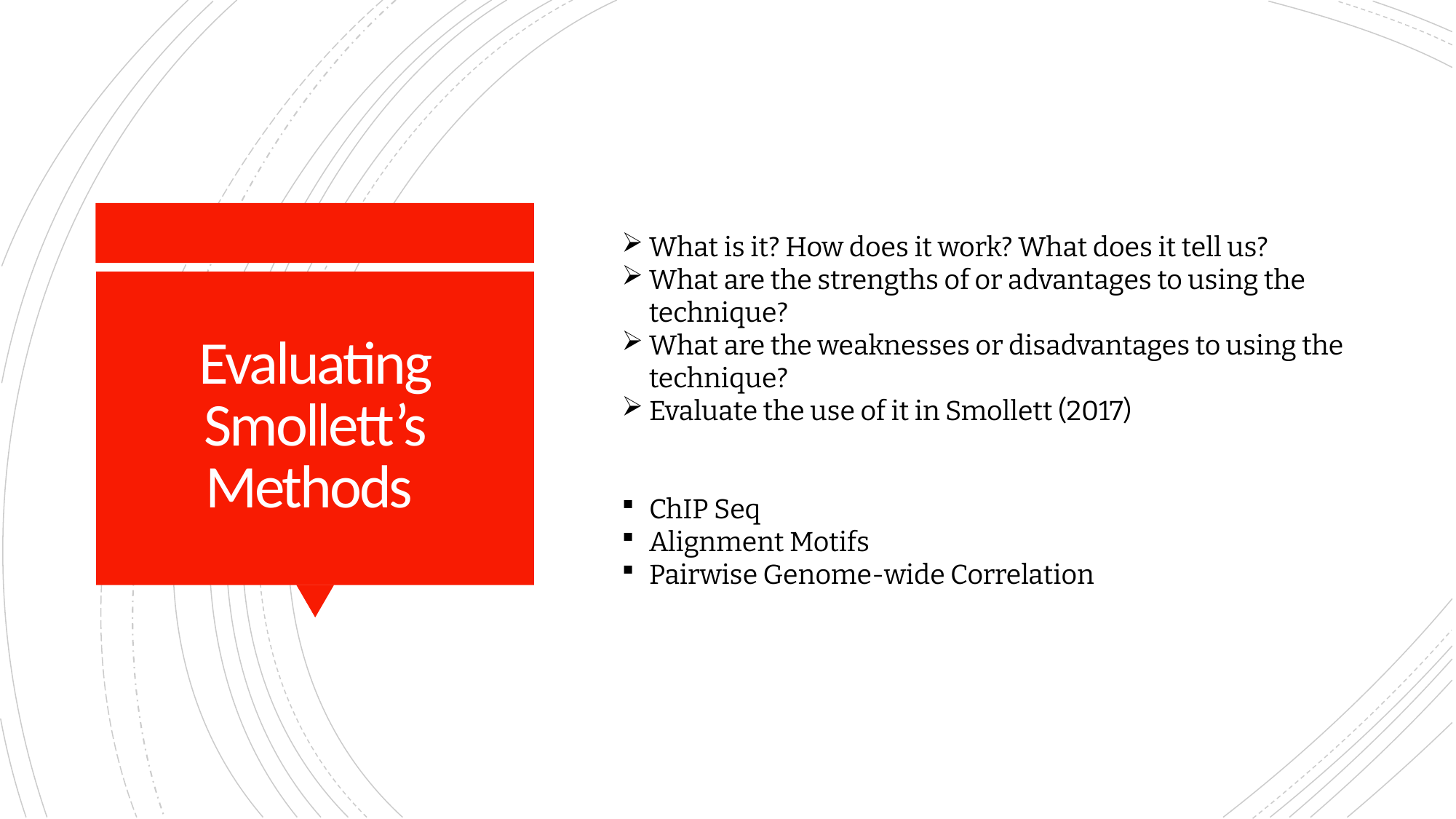

What is it? How does it work? What does it tell us?
What are the strengths of or advantages to using the technique?
What are the weaknesses or disadvantages to using the technique?
Evaluate the use of it in Smollett (2017)
ChIP Seq
Alignment Motifs
Pairwise Genome-wide Correlation
# Evaluating Smollett’s Methods